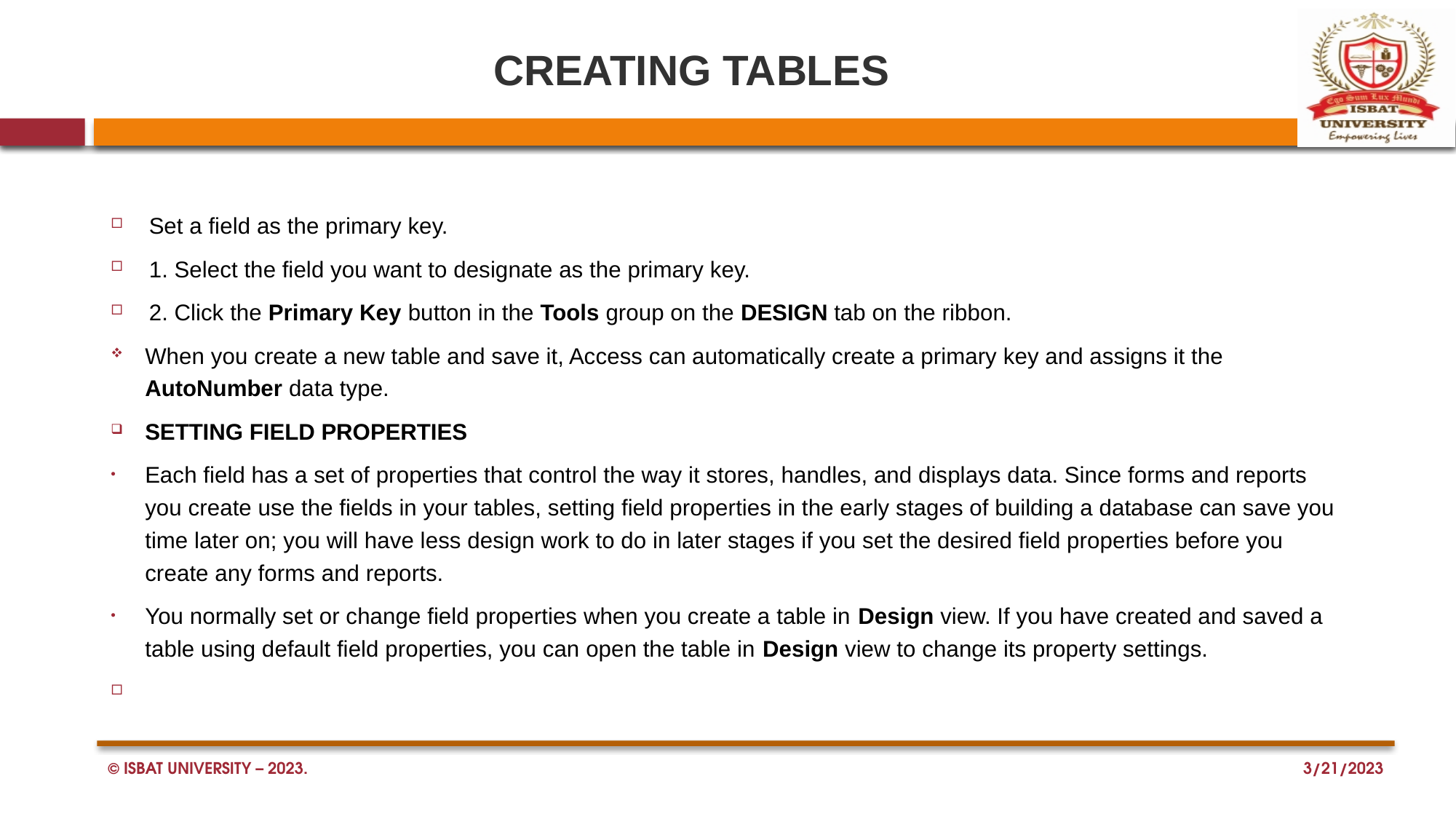

# CREATING TABLES
Set a field as the primary key.
1. Select the field you want to designate as the primary key.
2. Click the Primary Key button in the Tools group on the DESIGN tab on the ribbon.
When you create a new table and save it, Access can automatically create a primary key and assigns it the AutoNumber data type.
SETTING FIELD PROPERTIES
Each field has a set of properties that control the way it stores, handles, and displays data. Since forms and reports you create use the fields in your tables, setting field properties in the early stages of building a database can save you time later on; you will have less design work to do in later stages if you set the desired field properties before you create any forms and reports.
You normally set or change field properties when you create a table in Design view. If you have created and saved a table using default field properties, you can open the table in Design view to change its property settings.